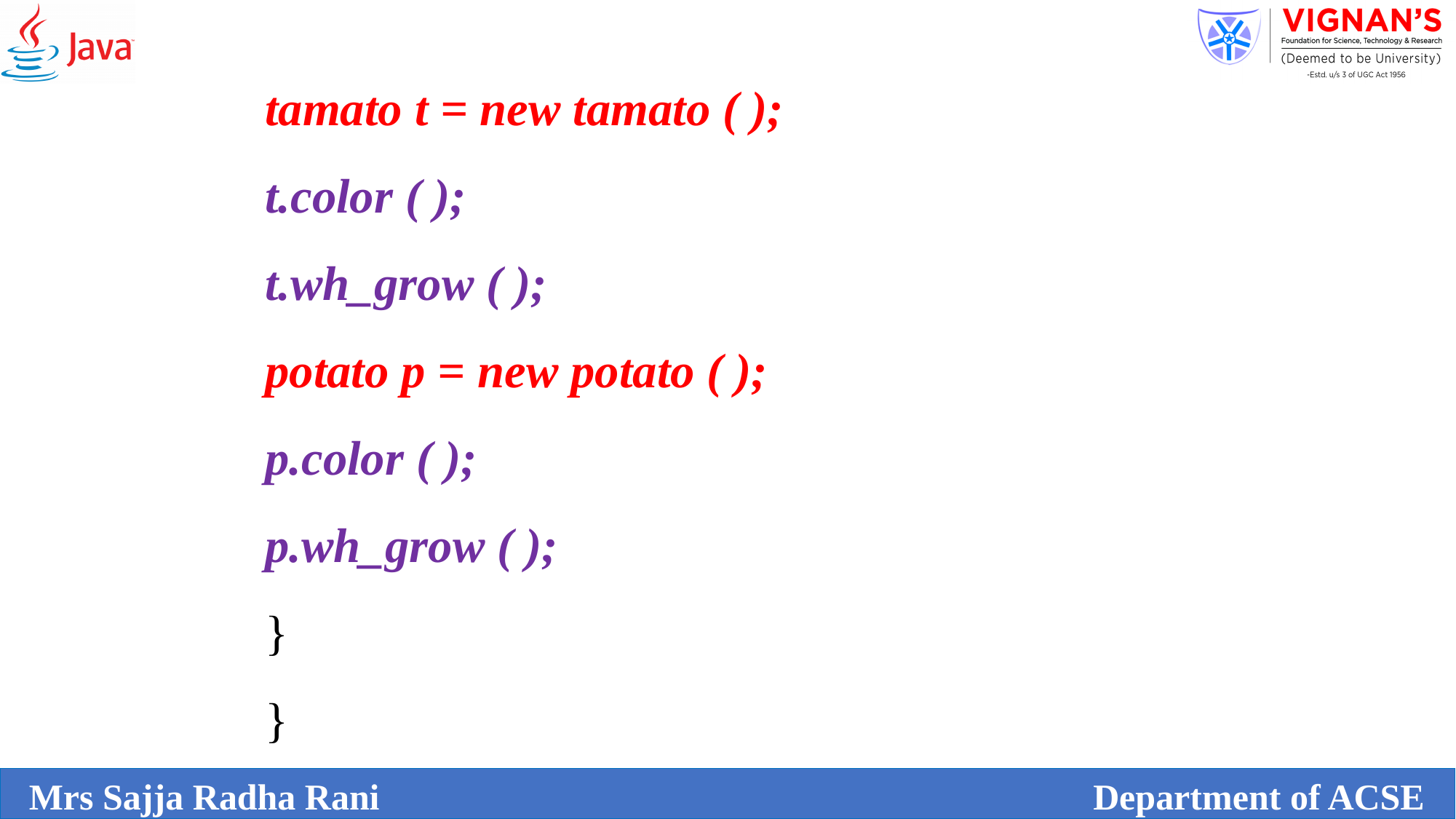

tamato t = new tamato ( );
t.color ( );
t.wh_grow ( );
potato p = new potato ( );
p.color ( );
p.wh_grow ( );
}
}